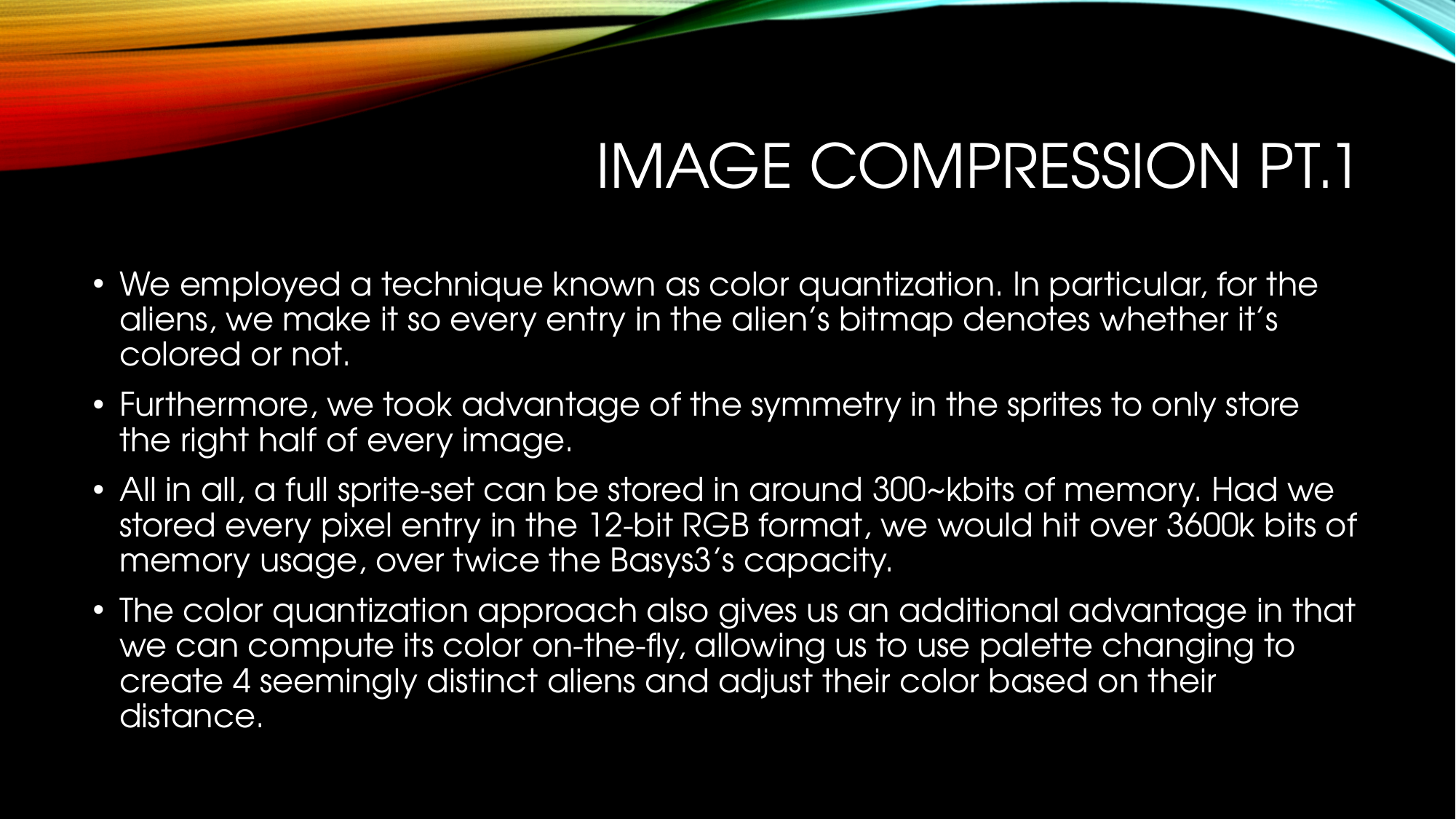

# IMAGE compression pt.1
We employed a technique known as color quantization. In particular, for the aliens, we make it so every entry in the alien’s bitmap denotes whether it’s colored or not.
Furthermore, we took advantage of the symmetry in the sprites to only store the right half of every image.
All in all, a full sprite-set can be stored in around 300~kbits of memory. Had we stored every pixel entry in the 12-bit RGB format, we would hit over 3600k bits of memory usage, over twice the Basys3’s capacity.
The color quantization approach also gives us an additional advantage in that we can compute its color on-the-fly, allowing us to use palette changing to create 4 seemingly distinct aliens and adjust their color based on their distance.